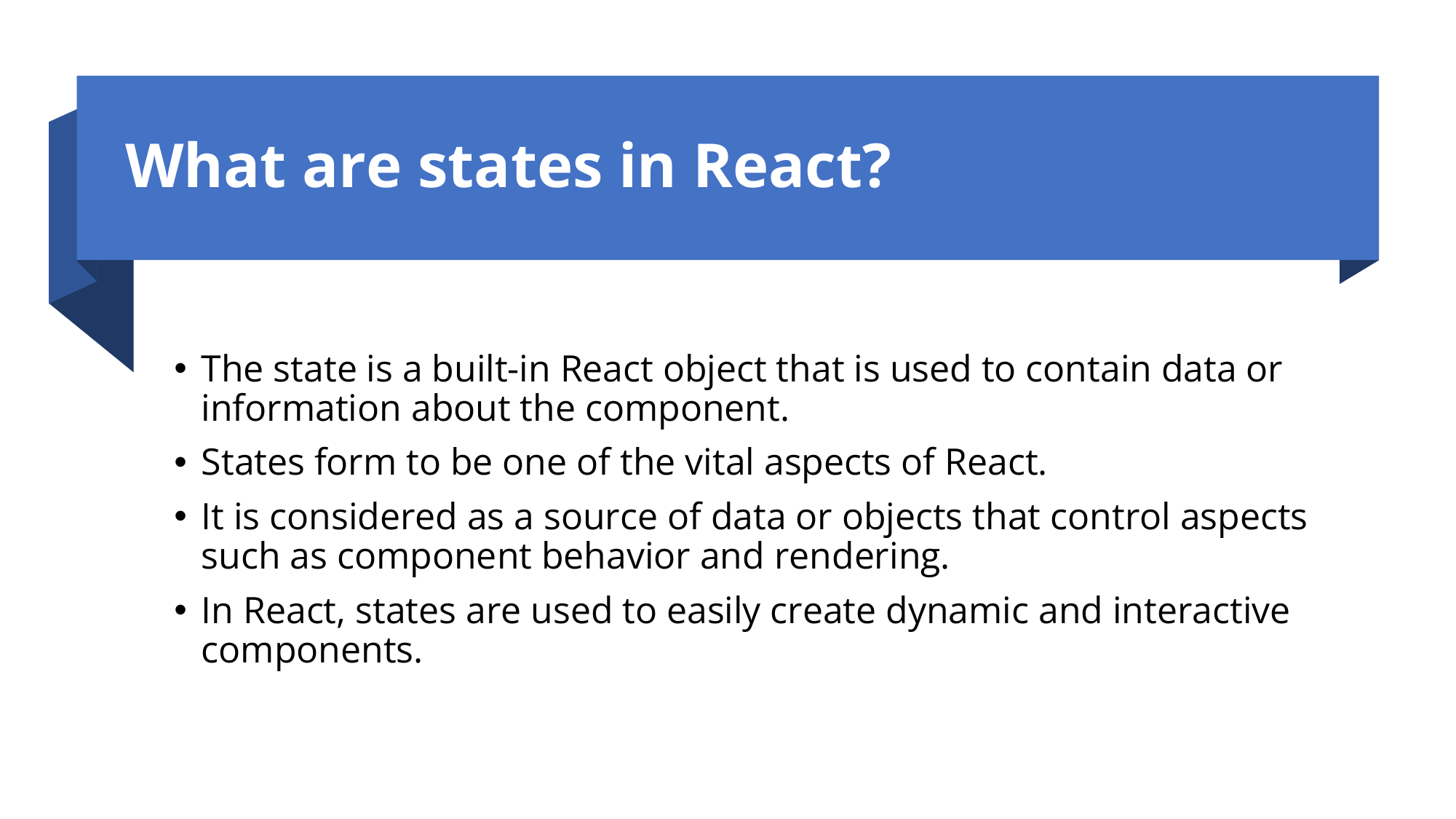

# What are states in React?

The state is a built-in React object that is used to contain data or information about the component.
States form to be one of the vital aspects of React.
It is considered as a source of data or objects that control aspects such as component behavior and rendering.
In React, states are used to easily create dynamic and interactive components.